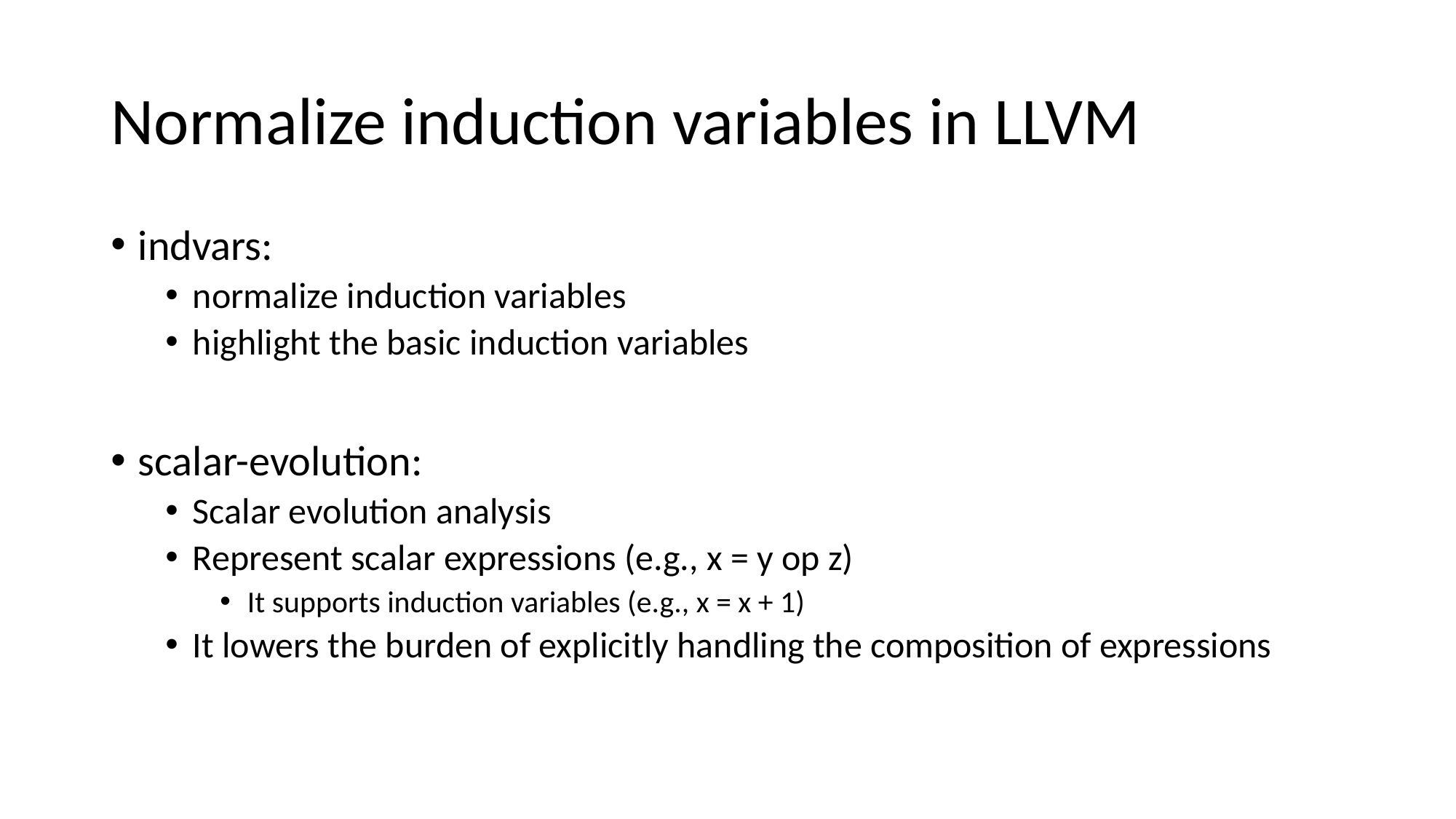

# Normalize induction variables in LLVM
indvars:
normalize induction variables
highlight the basic induction variables

scalar-evolution:
Scalar evolution analysis
Represent scalar expressions (e.g., x = y op z)
It supports induction variables (e.g., x = x + 1)
It lowers the burden of explicitly handling the composition of expressions